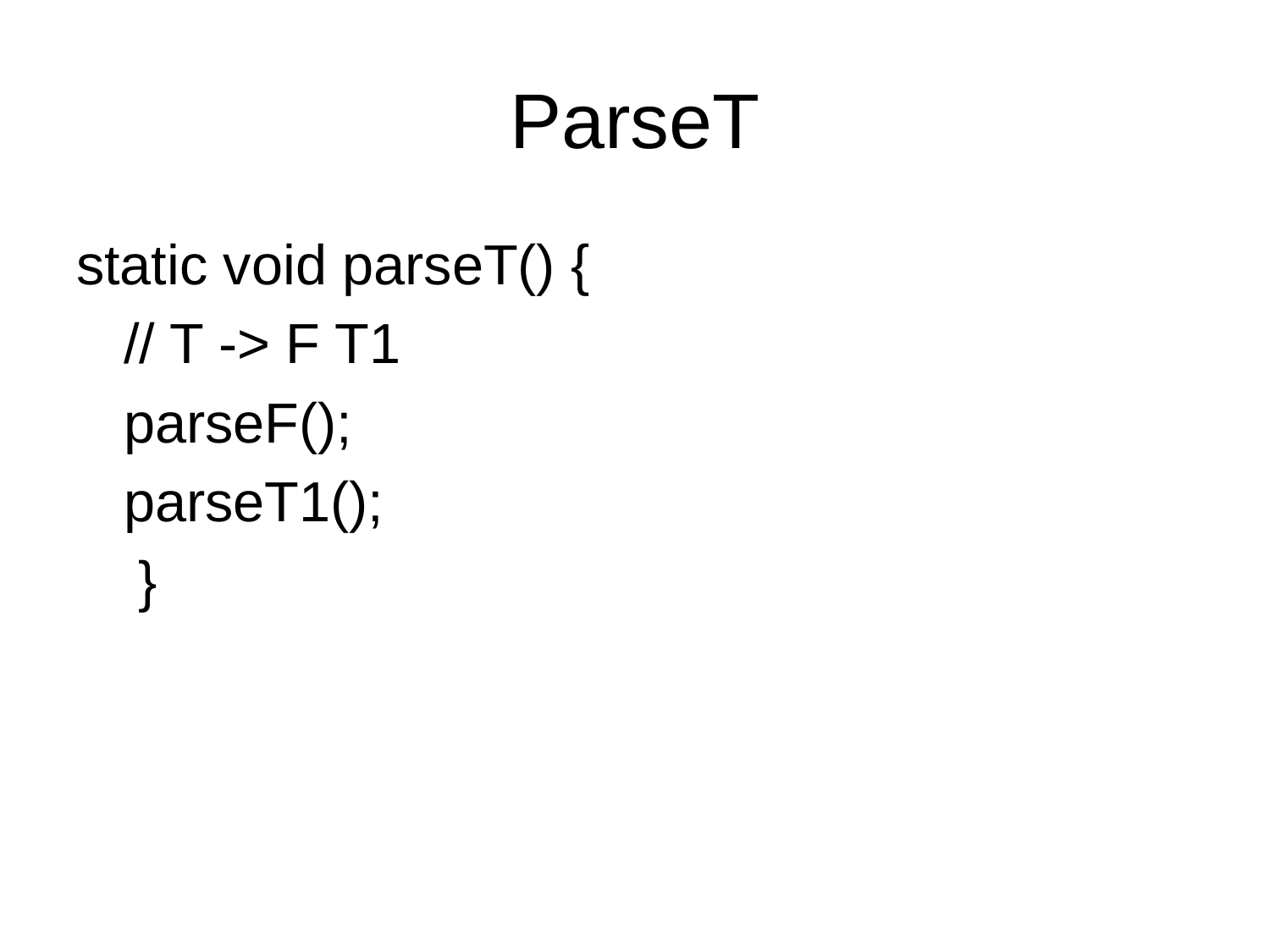

# ParseT
static void parseT() {
	// T -> F T1
	parseF();
	parseT1();
    }